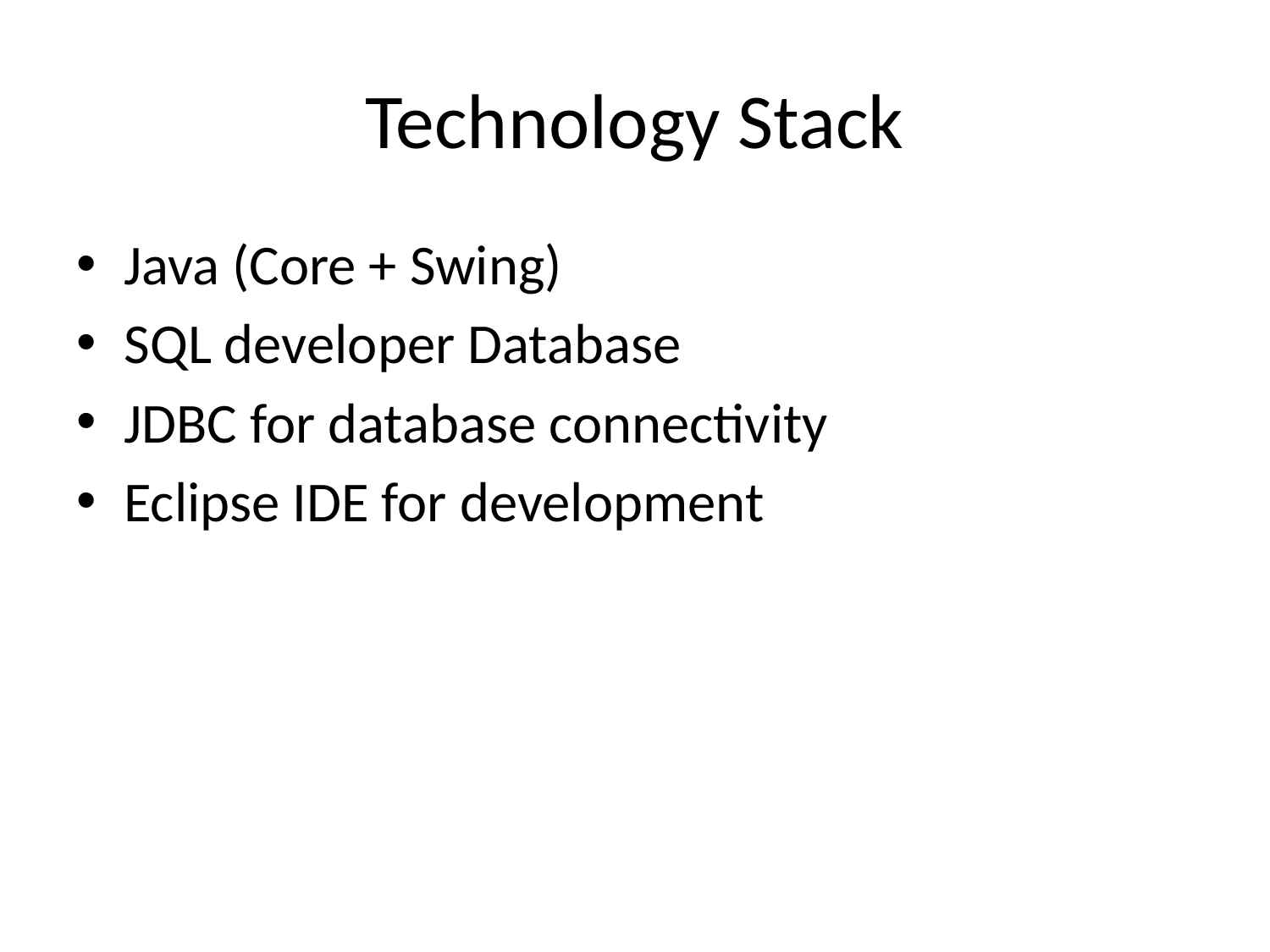

# Technology Stack
Java (Core + Swing)
SQL developer Database
JDBC for database connectivity
Eclipse IDE for development